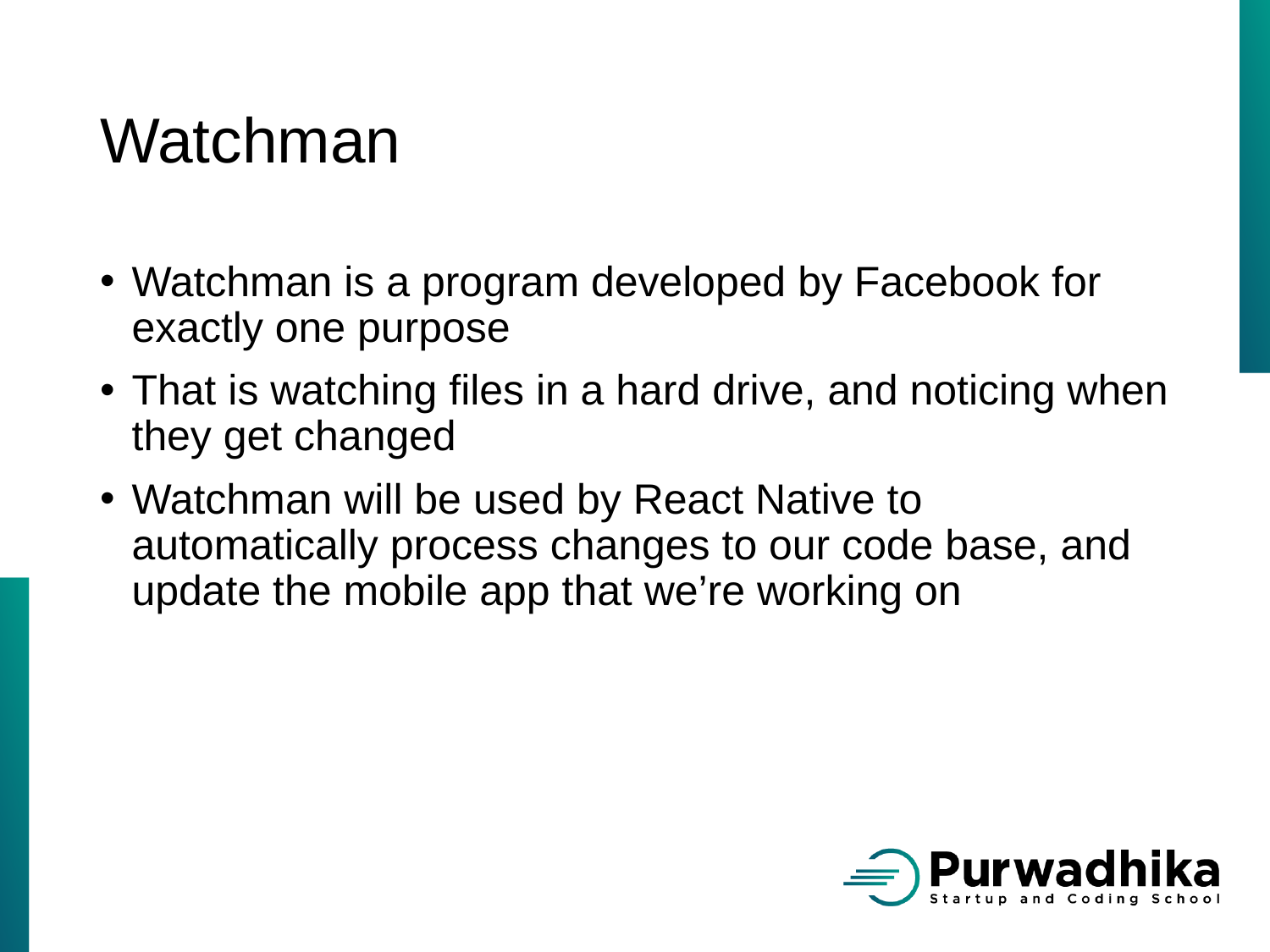

# Watchman
Watchman is a program developed by Facebook for exactly one purpose
That is watching files in a hard drive, and noticing when they get changed
Watchman will be used by React Native to automatically process changes to our code base, and update the mobile app that we’re working on